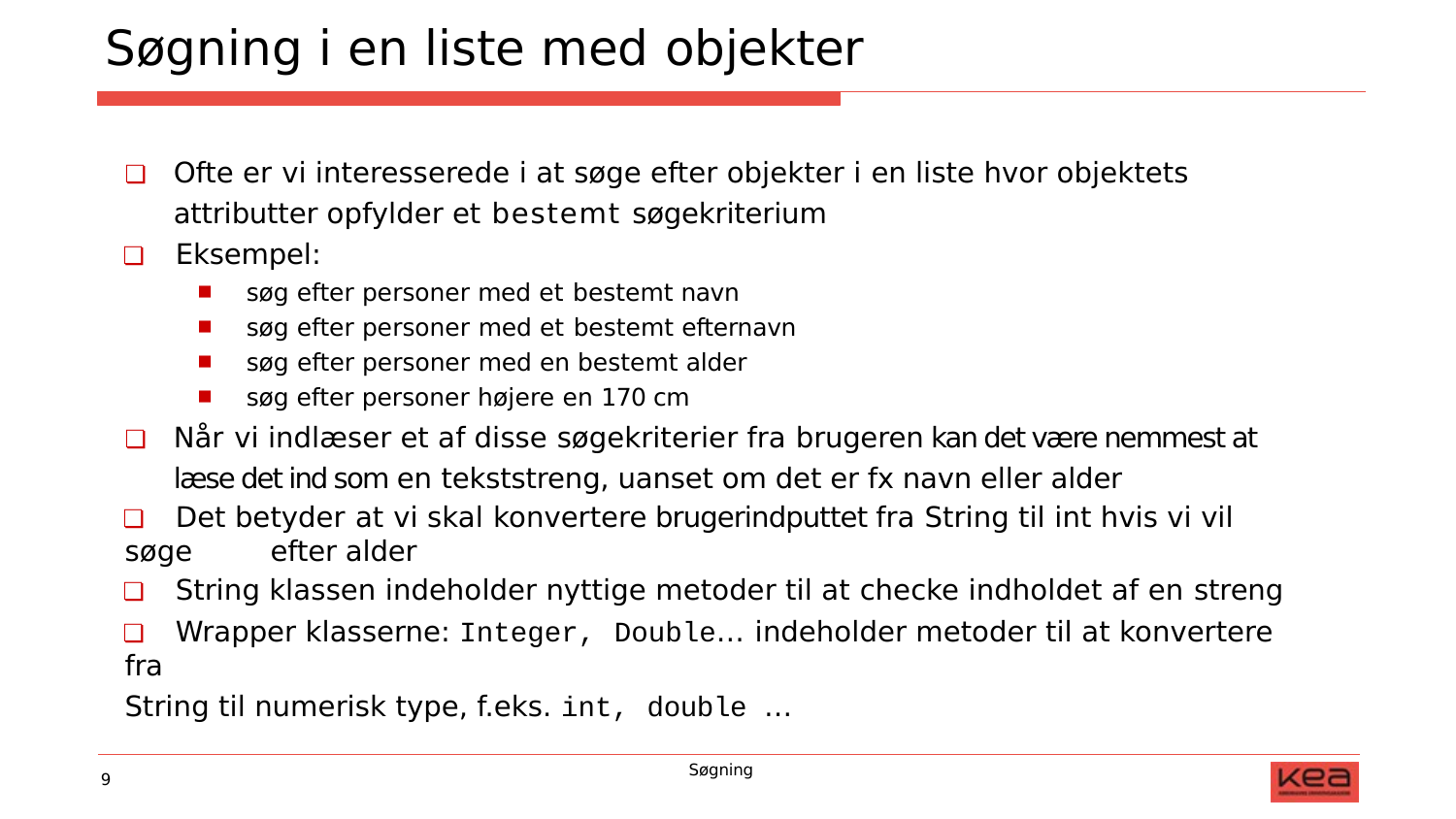

# Søgning i en liste med objekter
❏	Ofte er vi interesserede i at søge efter objekter i en liste hvor objektets attributter opfylder et bestemt søgekriterium
❏	Eksempel:
søg efter personer med et bestemt navn
søg efter personer med et bestemt efternavn
søg efter personer med en bestemt alder
søg efter personer højere en 170 cm
❏	Når vi indlæser et af disse søgekriterier fra brugeren kan det være nemmest at læse det ind som en tekststreng, uanset om det er fx navn eller alder
❏	Det betyder at vi skal konvertere brugerindputtet fra String til int hvis vi vil søge 	efter alder
❏	String klassen indeholder nyttige metoder til at checke indholdet af en streng
❏	Wrapper klasserne: Integer, Double… indeholder metoder til at konvertere fra
String til numerisk type, f.eks. int, double …
Søgning
9